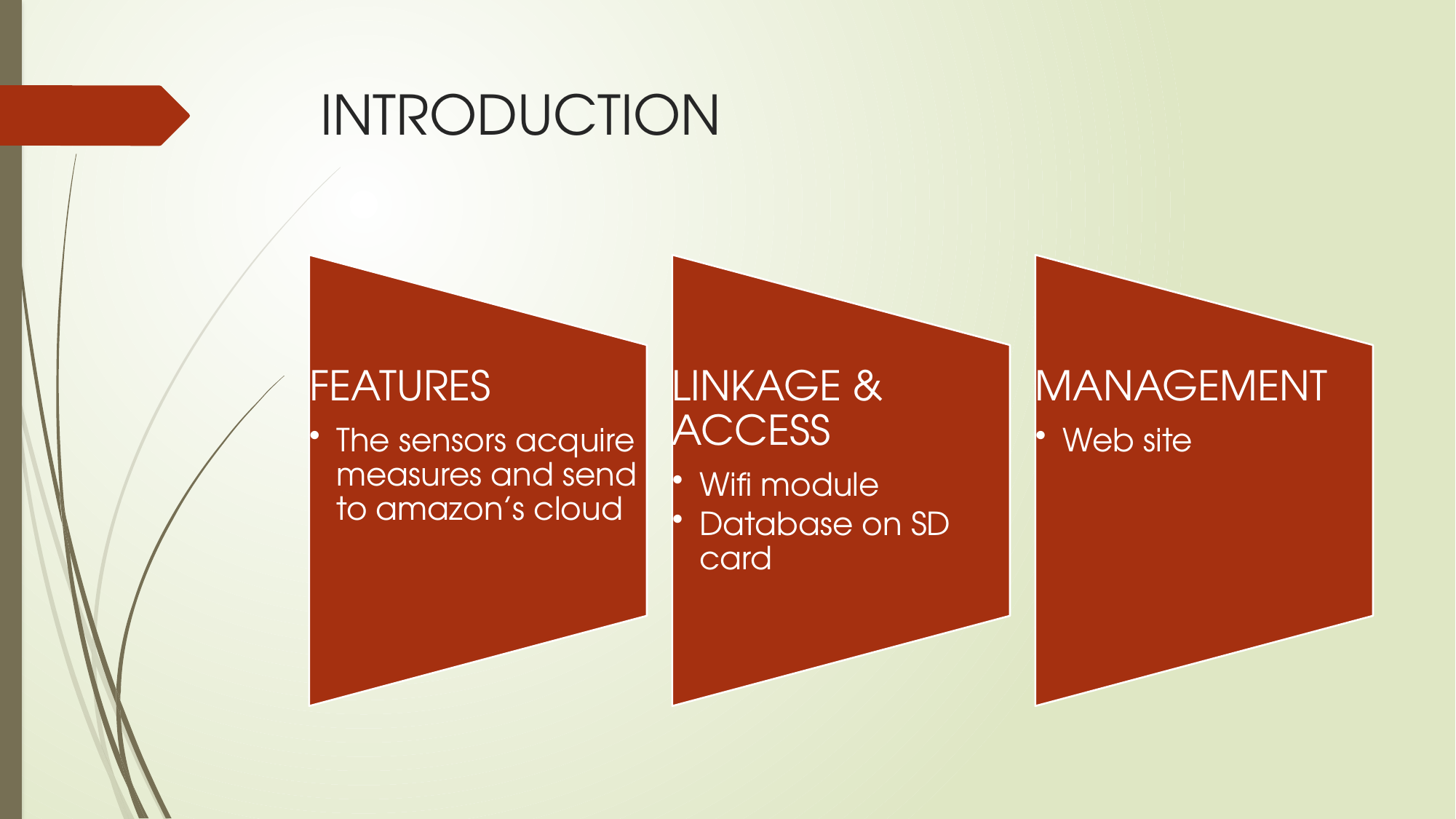

# INTRODUCTION
FEATURES
The sensors acquire measures and send to amazon’s cloud
LINKAGE & ACCESS
Wifi module
Database on SD card
MANAGEMENT
Web site